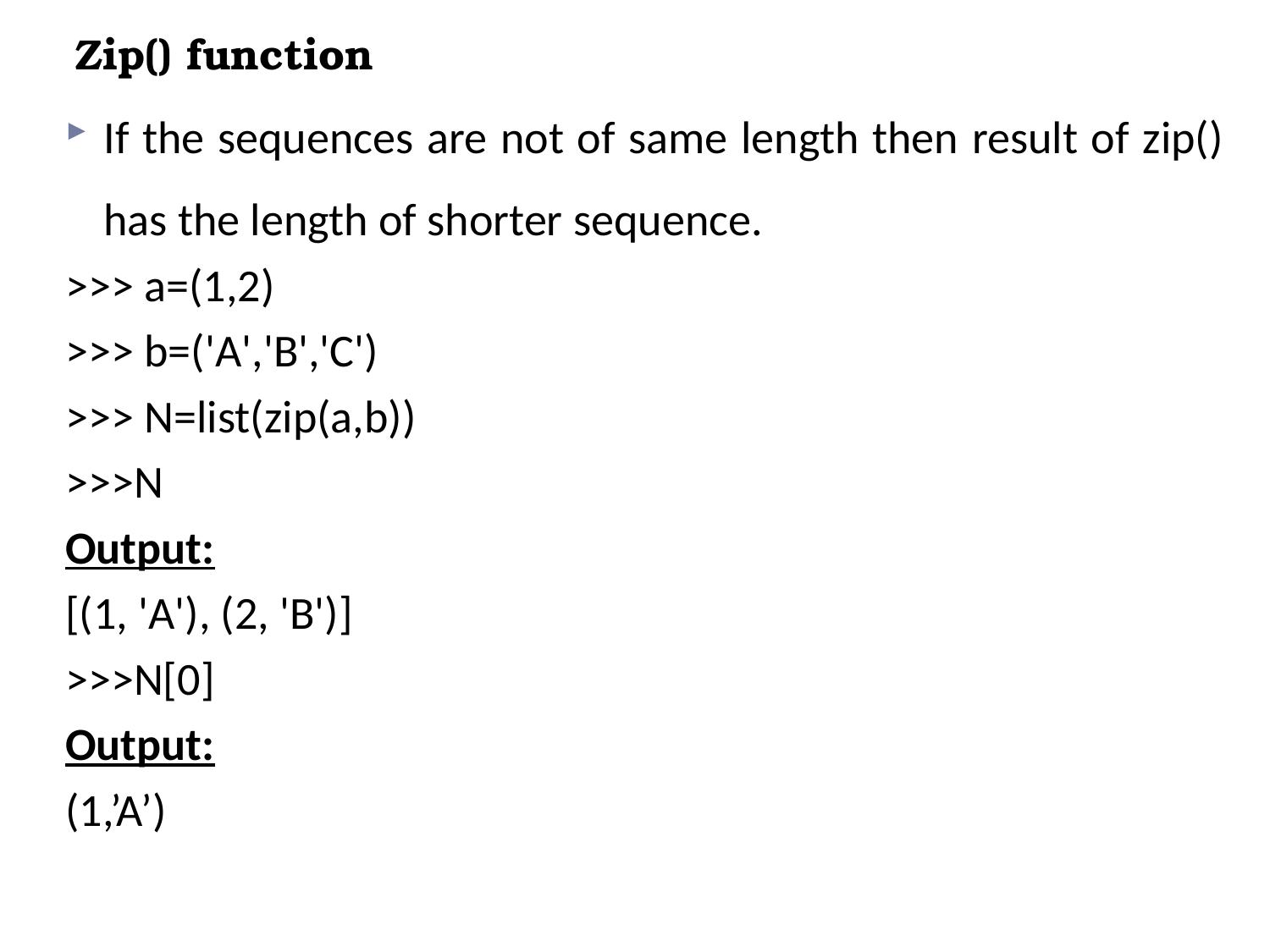

# Zip() function
If the sequences are not of same length then result of zip() has the length of shorter sequence.
>>> a=(1,2)
>>> b=('A','B','C')
>>> N=list(zip(a,b))
>>>N
Output:
[(1, 'A'), (2, 'B')]
>>>N[0]
Output:
(1,’A’)